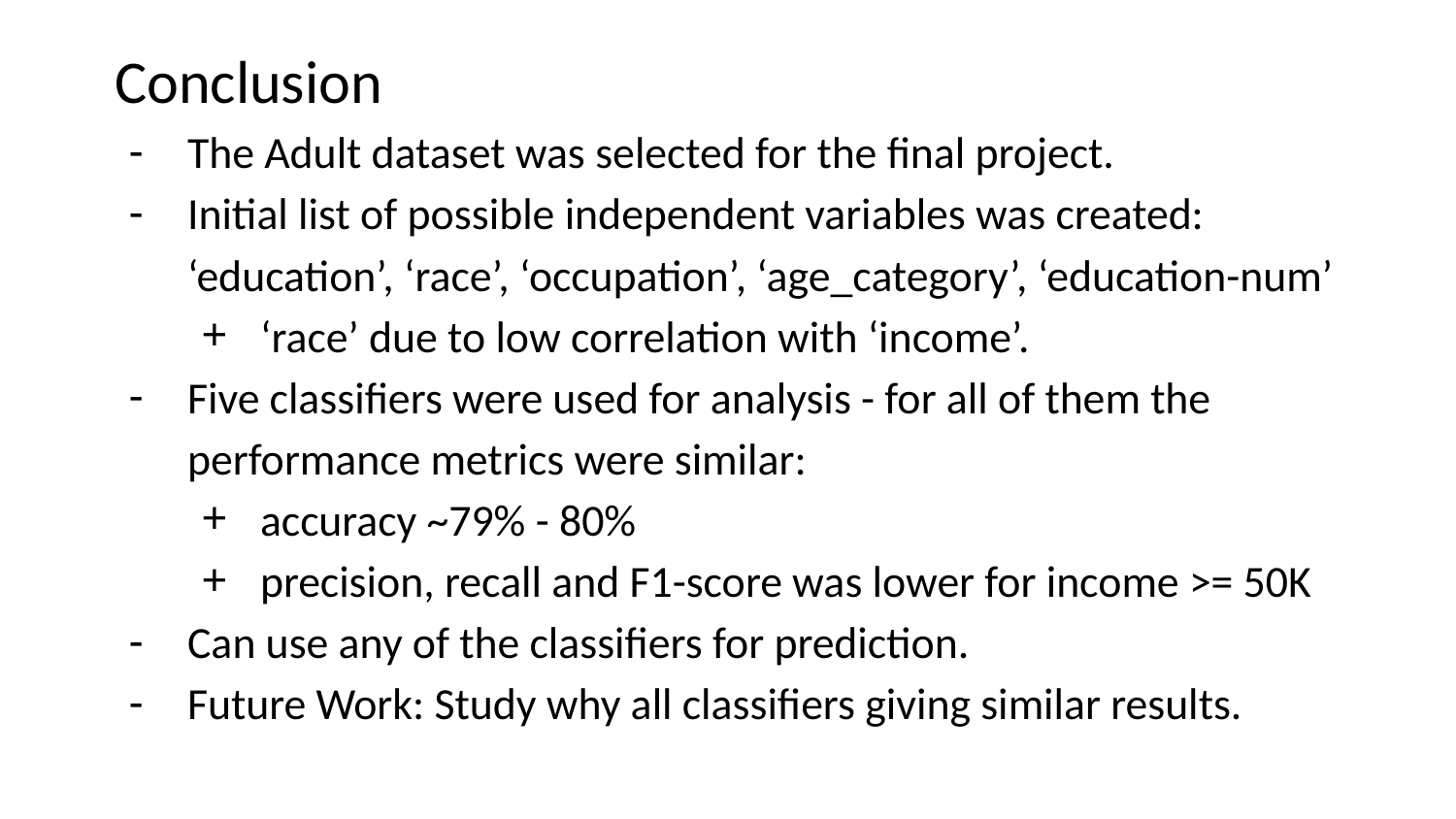

# Conclusion
The Adult dataset was selected for the final project.
Initial list of possible independent variables was created: ‘education’, ‘race’, ‘occupation’, ‘age_category’, ‘education-num’
‘race’ due to low correlation with ‘income’.
Five classifiers were used for analysis - for all of them the performance metrics were similar:
accuracy ~79% - 80%
precision, recall and F1-score was lower for income >= 50K
Can use any of the classifiers for prediction.
Future Work: Study why all classifiers giving similar results.